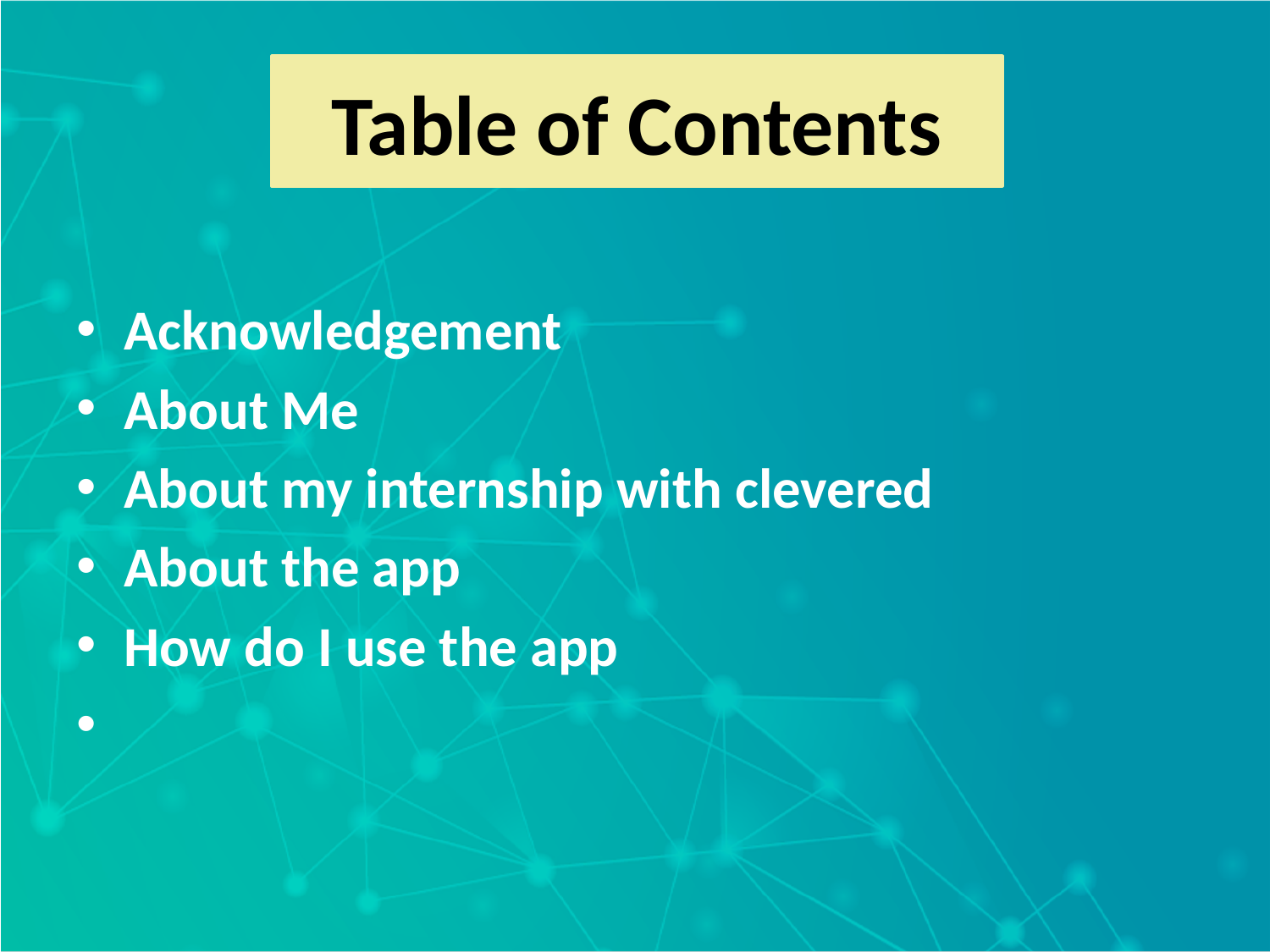

Table of Contents
Acknowledgement
About Me
About my internship with clevered
About the app
How do I use the app